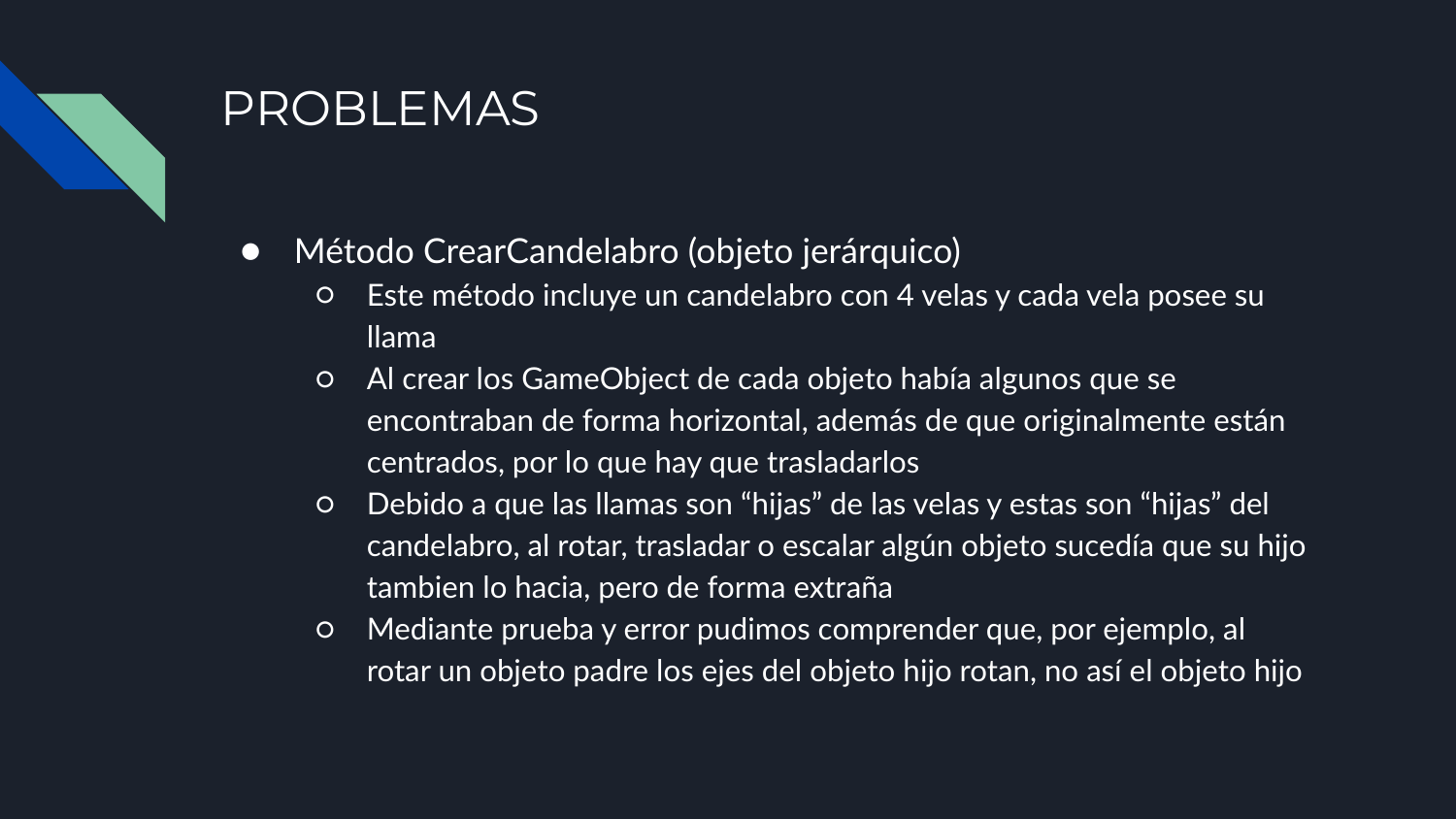

# PROBLEMAS
Método CrearCandelabro (objeto jerárquico)
Este método incluye un candelabro con 4 velas y cada vela posee su llama
Al crear los GameObject de cada objeto había algunos que se encontraban de forma horizontal, además de que originalmente están centrados, por lo que hay que trasladarlos
Debido a que las llamas son “hijas” de las velas y estas son “hijas” del candelabro, al rotar, trasladar o escalar algún objeto sucedía que su hijo tambien lo hacia, pero de forma extraña
Mediante prueba y error pudimos comprender que, por ejemplo, al rotar un objeto padre los ejes del objeto hijo rotan, no así el objeto hijo